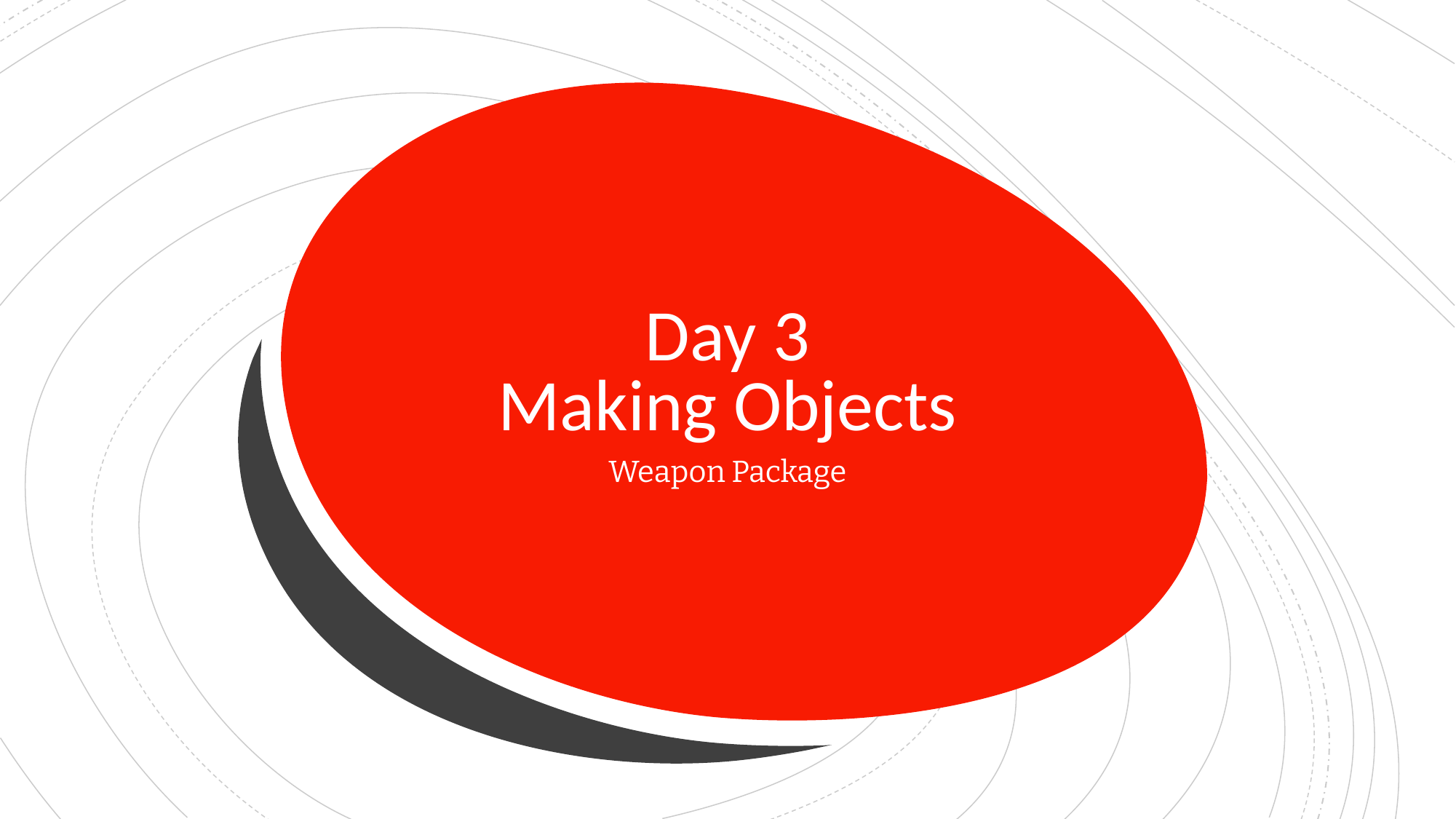

# Day 3 Making Objects

Weapon Package